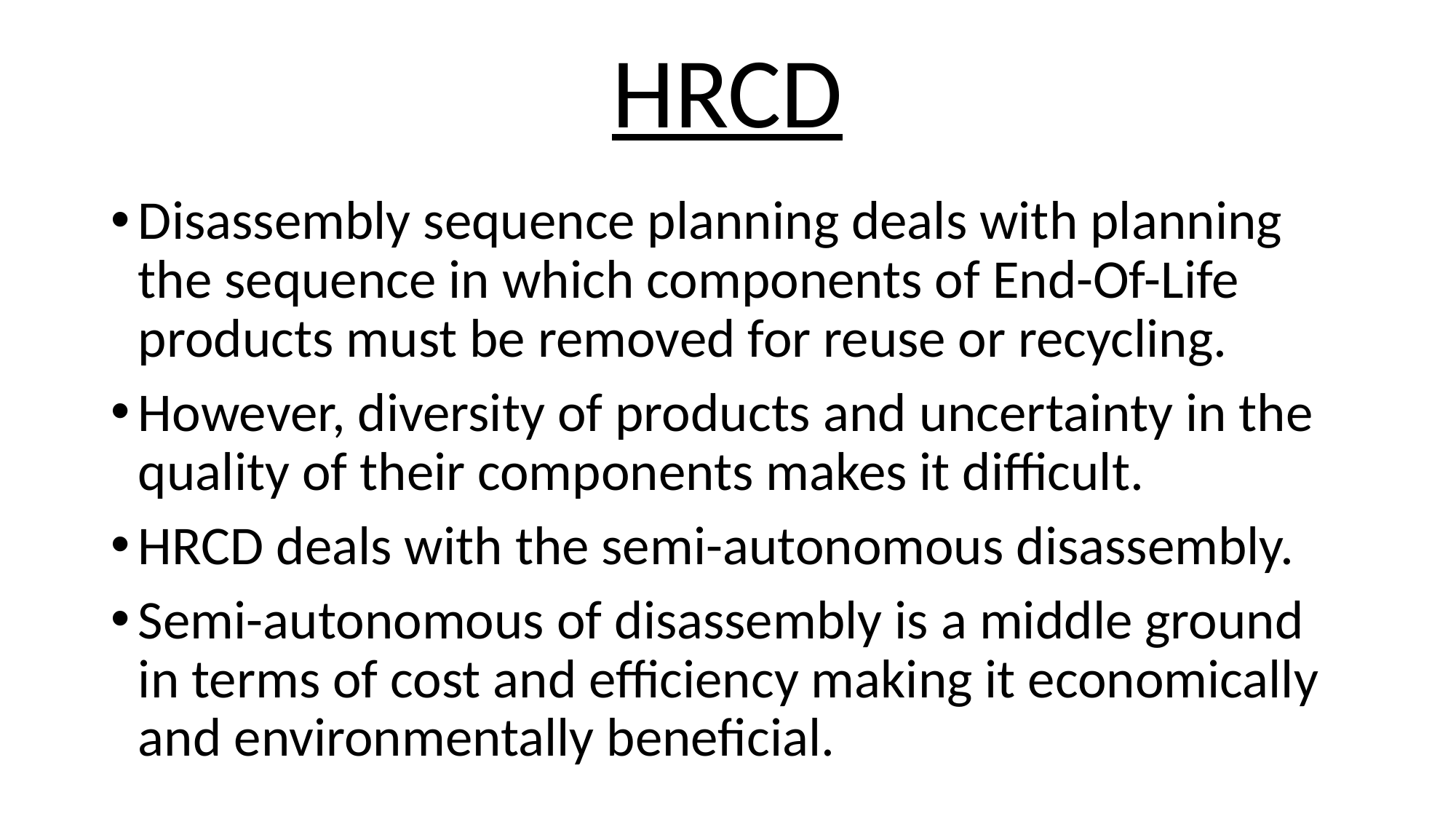

HRCD
Disassembly sequence planning deals with planning the sequence in which components of End-Of-Life products must be removed for reuse or recycling.
However, diversity of products and uncertainty in the quality of their components makes it difficult.
HRCD deals with the semi-autonomous disassembly.
Semi-autonomous of disassembly is a middle ground in terms of cost and efficiency making it economically and environmentally beneficial.